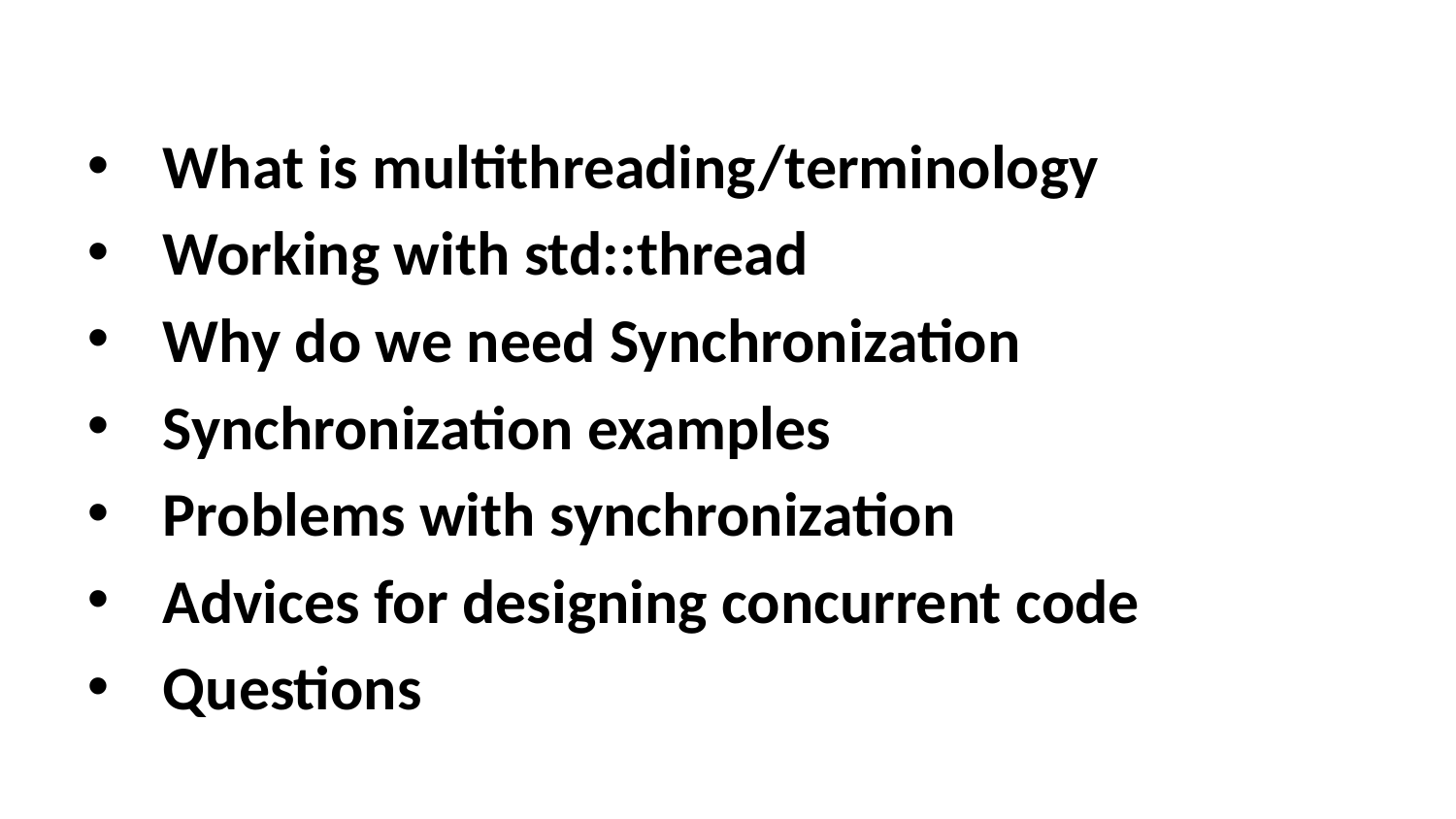

What is multithreading/terminology
Working with std::thread
Why do we need Synchronization
Synchronization examples
Problems with synchronization
Advices for designing concurrent code
Questions